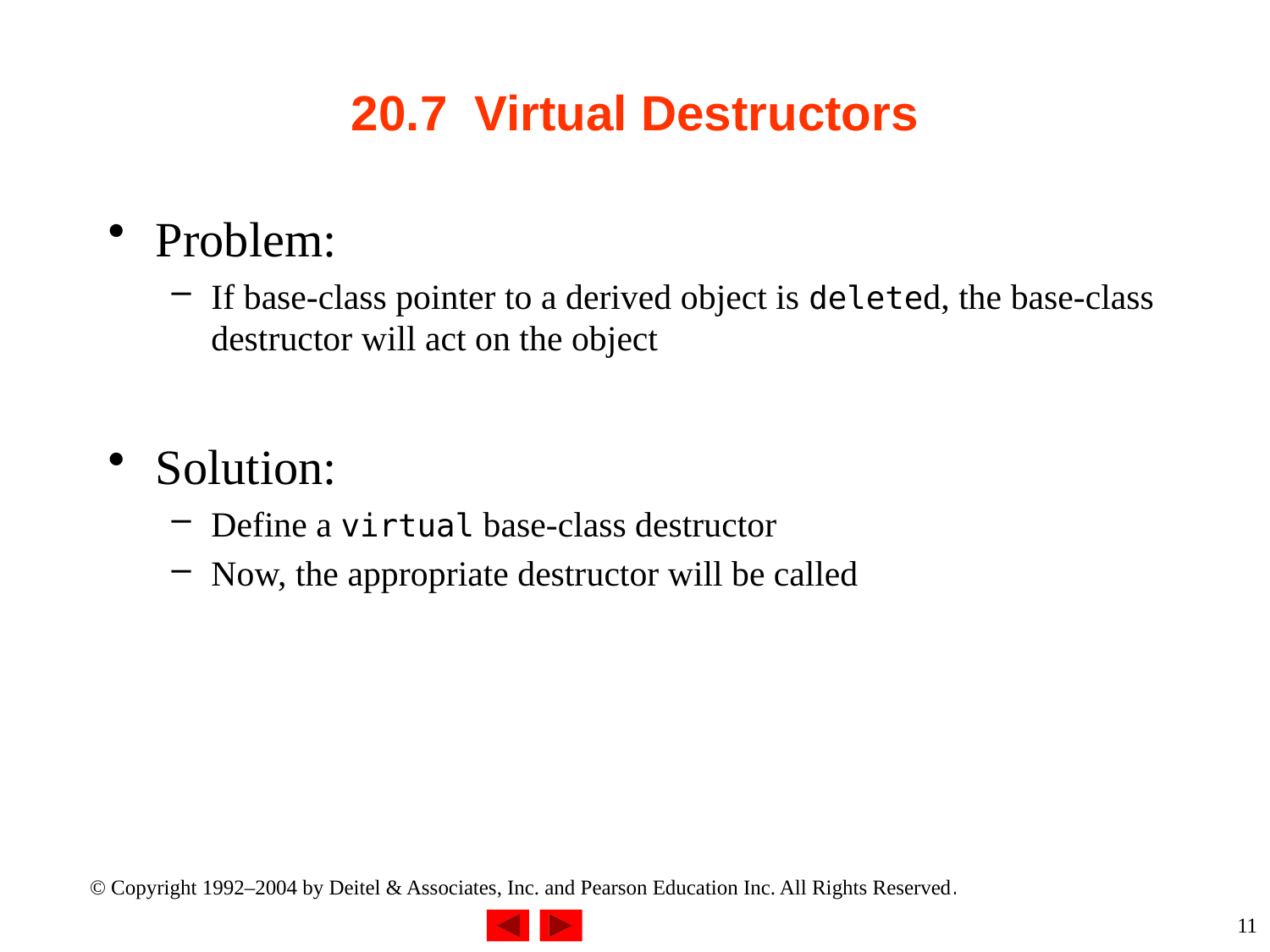

# 20.7  Virtual Destructors
Problem:
If base-class pointer to a derived object is deleted, the base-class destructor will act on the object

Solution:
Define a virtual base-class destructor
Now, the appropriate destructor will be called